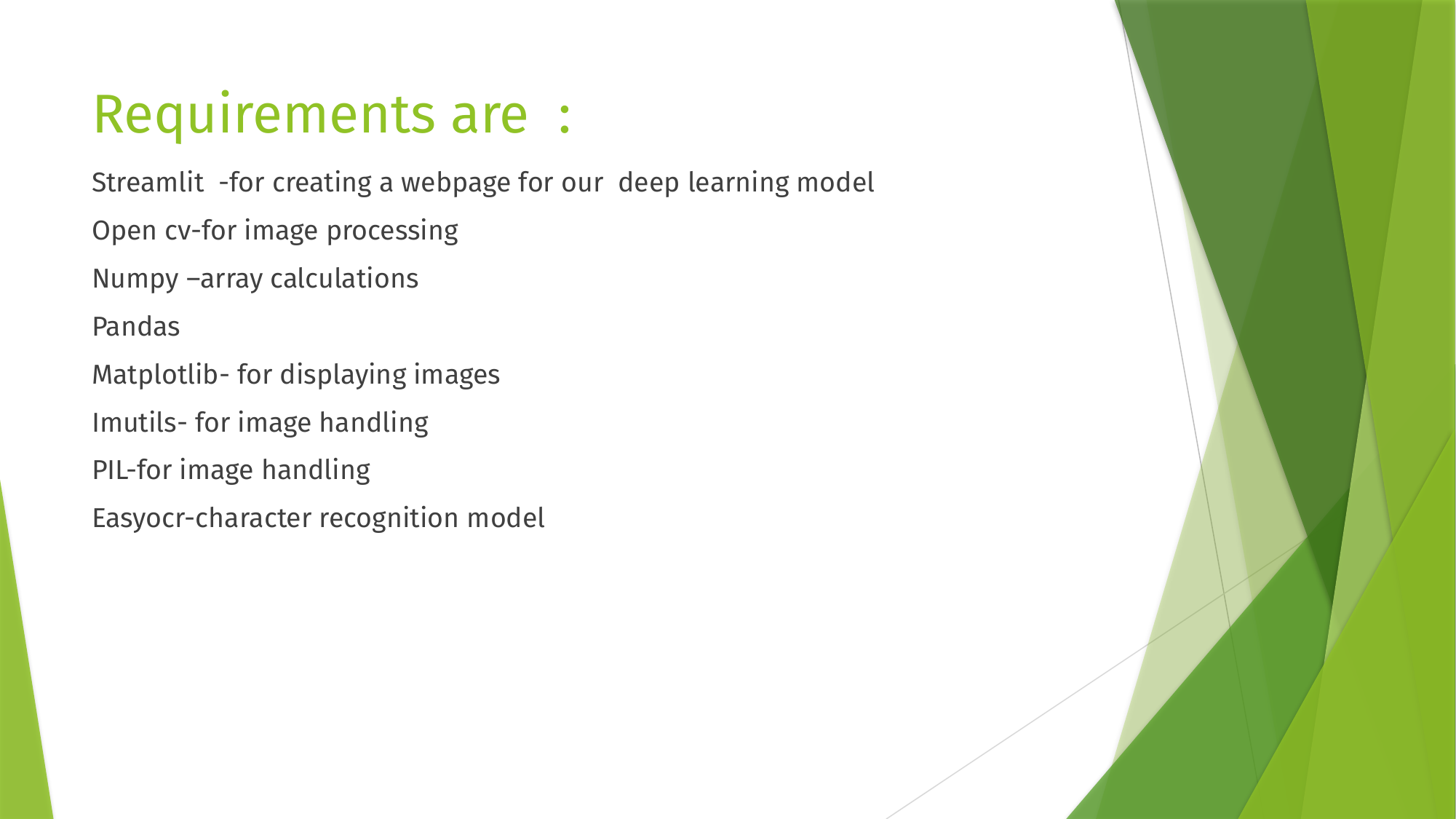

# Requirements are  :
Streamlit  -for creating a webpage for our  deep learning model
Open cv-for image processing
Numpy –array calculations
Pandas
Matplotlib- for displaying images
Imutils- for image handling
PIL-for image handling
Easyocr-character recognition model